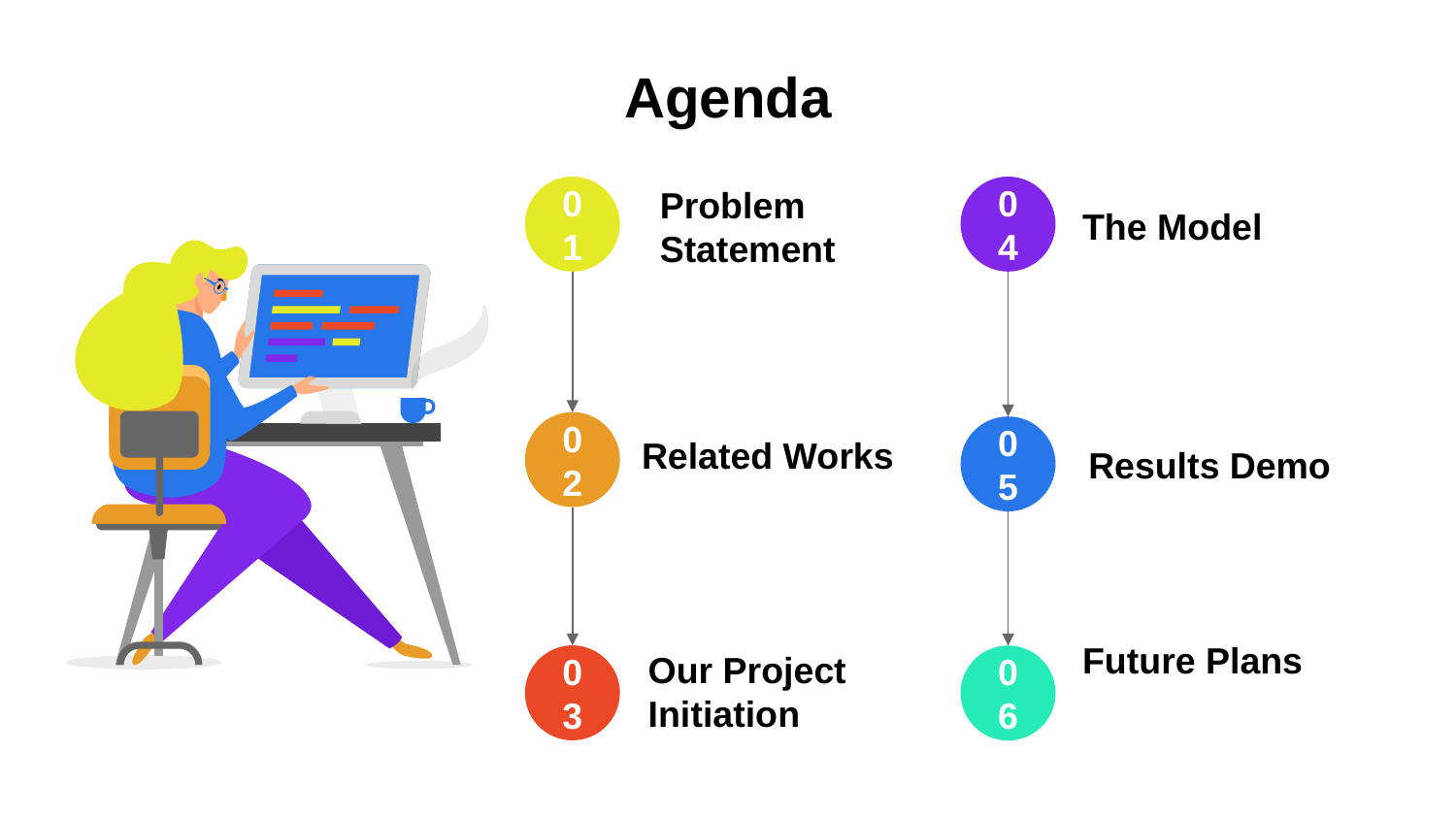

Problem Statement
01
# Agenda
04
The Model

02
Related Works

05

Results Demo

Future Plans
06
03

Our Project Initiation